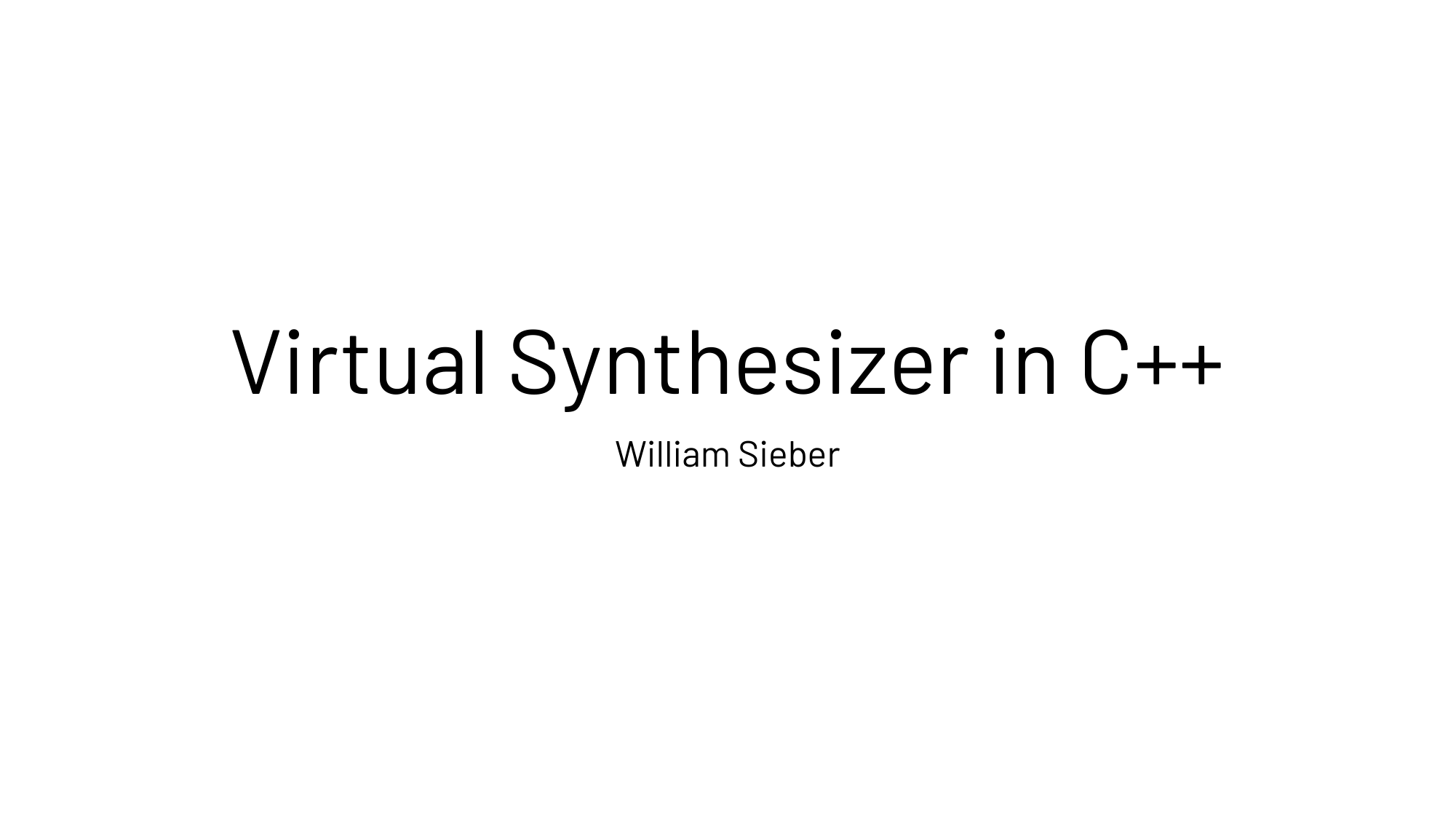

# Virtual Synthesizer in C++
William Sieber